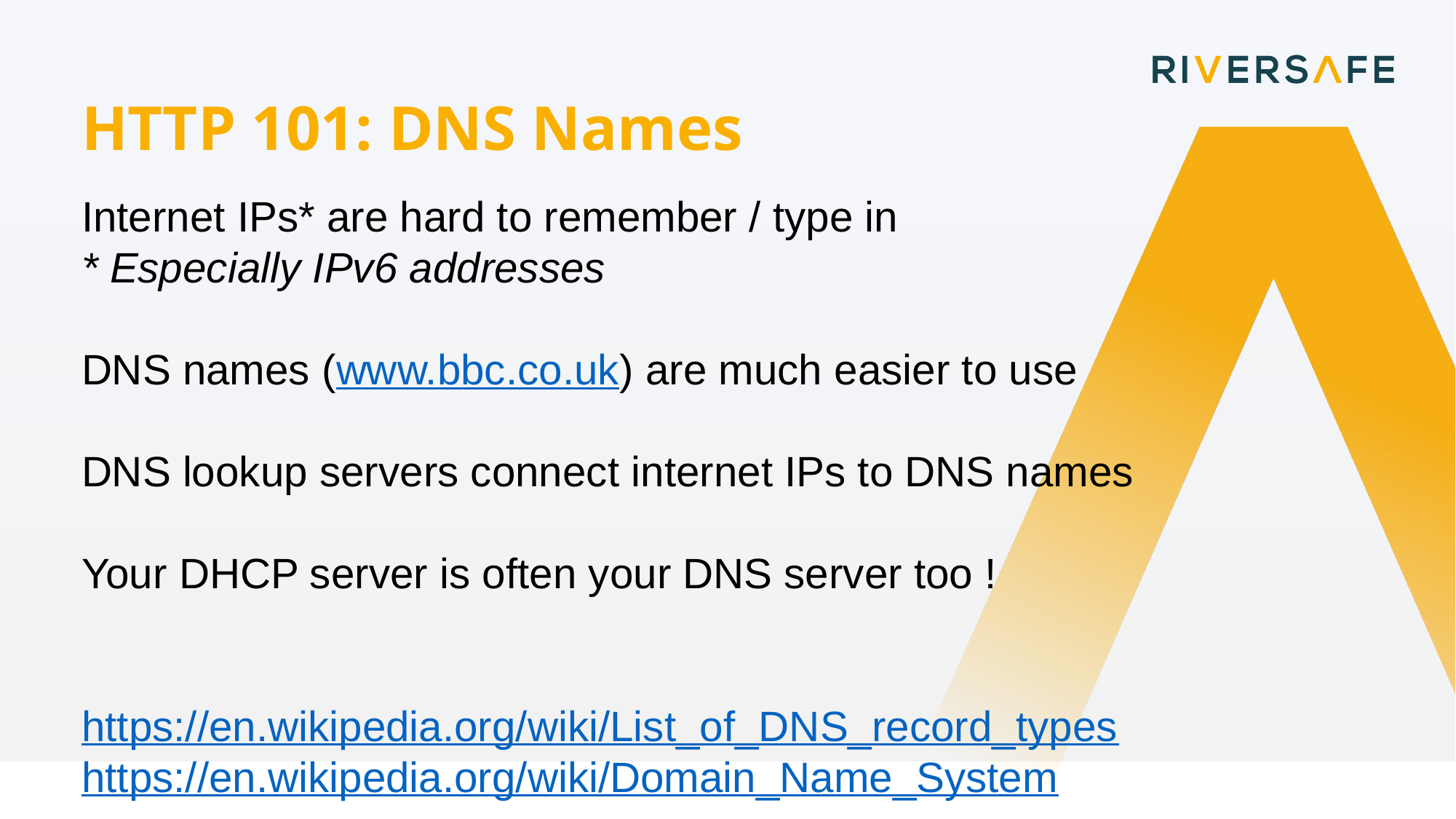

HTTP 101: DNS Names
Internet IPs* are hard to remember / type in
* Especially IPv6 addresses

DNS names (www.bbc.co.uk) are much easier to use

DNS lookup servers connect internet IPs to DNS names

Your DHCP server is often your DNS server too !

https://en.wikipedia.org/wiki/List_of_DNS_record_types
https://en.wikipedia.org/wiki/Domain_Name_System